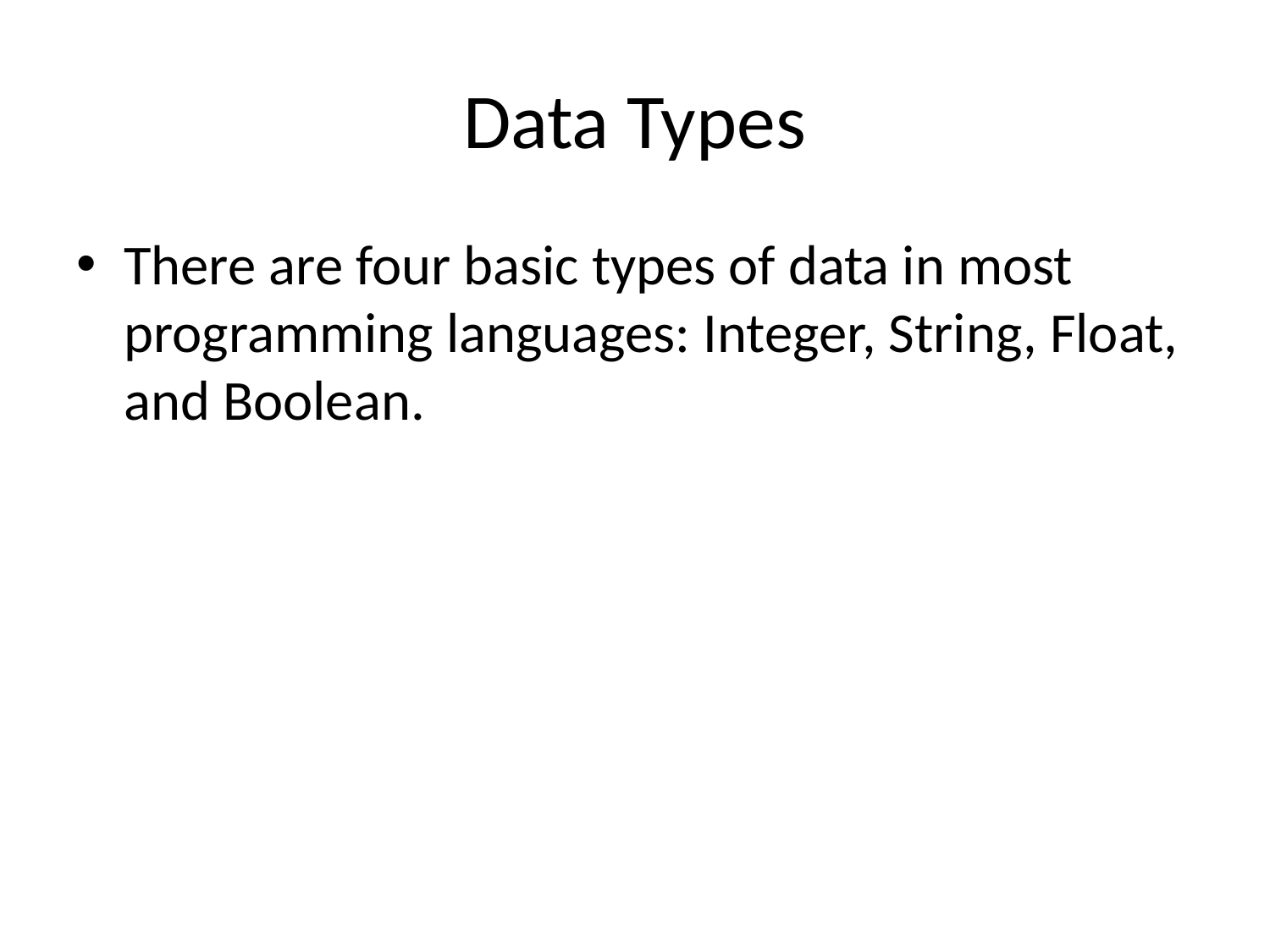

# Data Types
There are four basic types of data in most programming languages: Integer, String, Float, and Boolean.